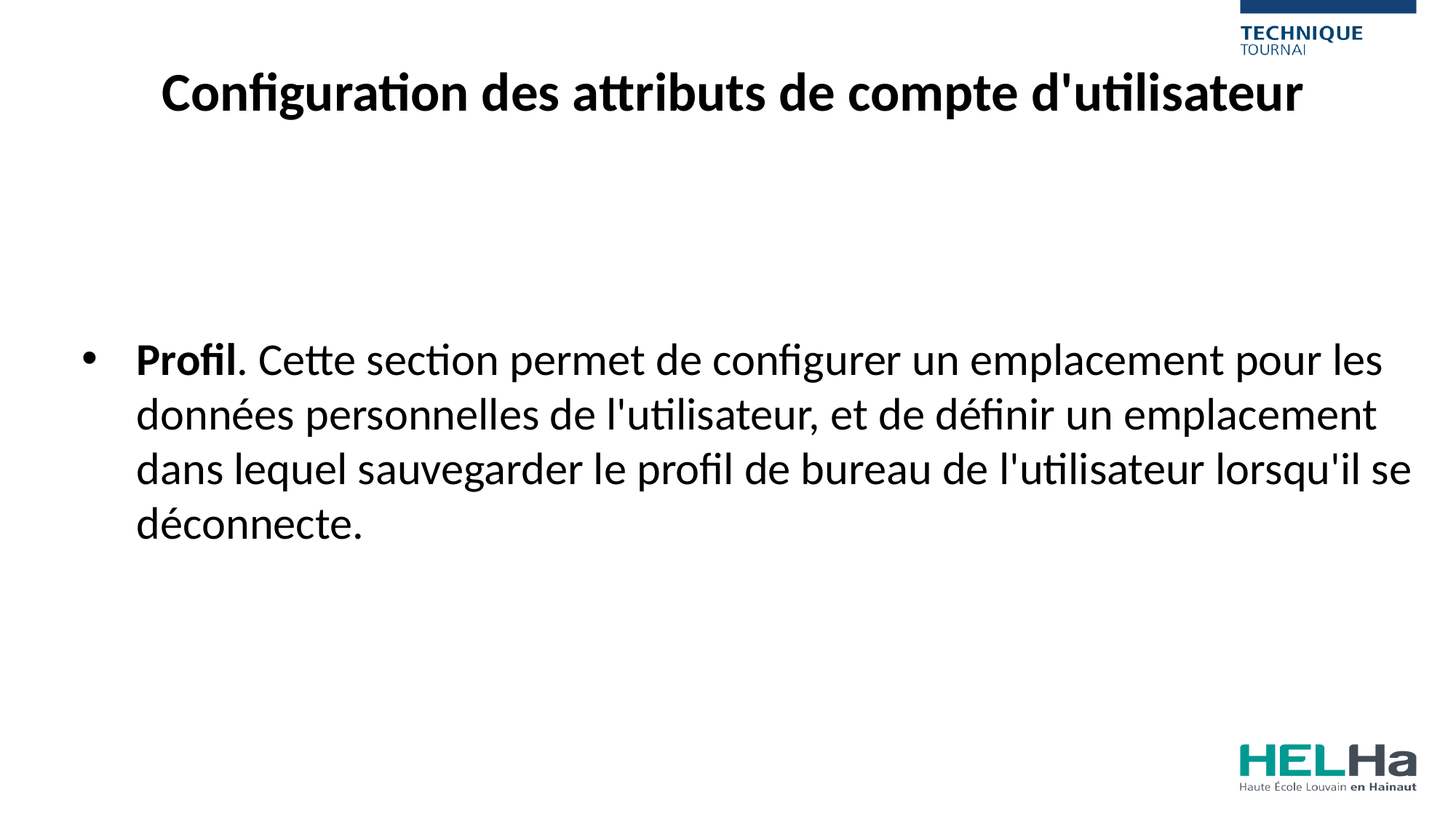

Configuration des attributs de compte d'utilisateur

Profil. Cette section permet de configurer un emplacement pour les données personnelles de l'utilisateur, et de définir un emplacement dans lequel sauvegarder le profil de bureau de l'utilisateur lorsqu'il se déconnecte.